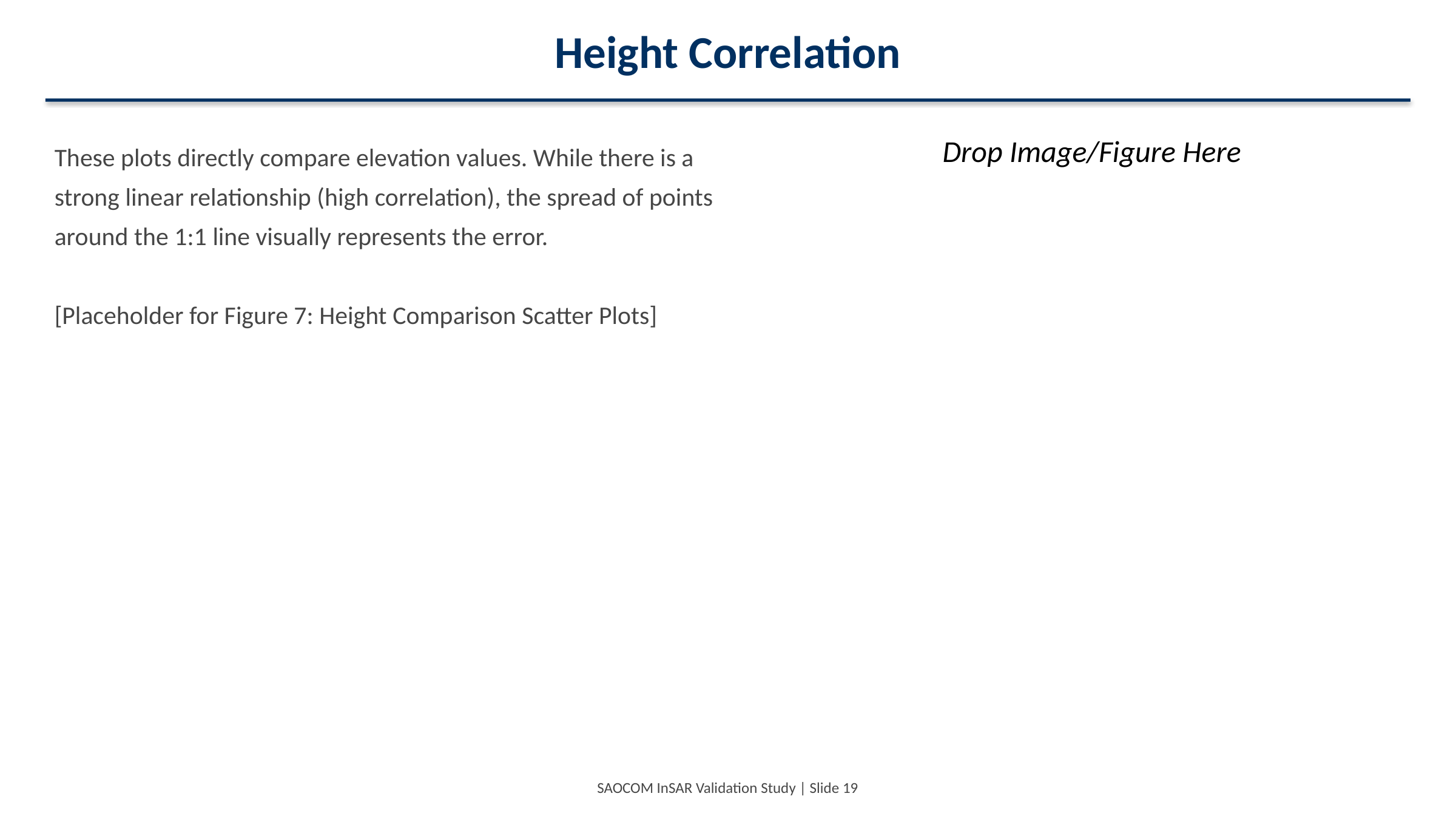

Height Correlation

These plots directly compare elevation values. While there is a strong linear relationship (high correlation), the spread of points around the 1:1 line visually represents the error.
[Placeholder for Figure 7: Height Comparison Scatter Plots]
Drop Image/Figure Here
SAOCOM InSAR Validation Study | Slide 19